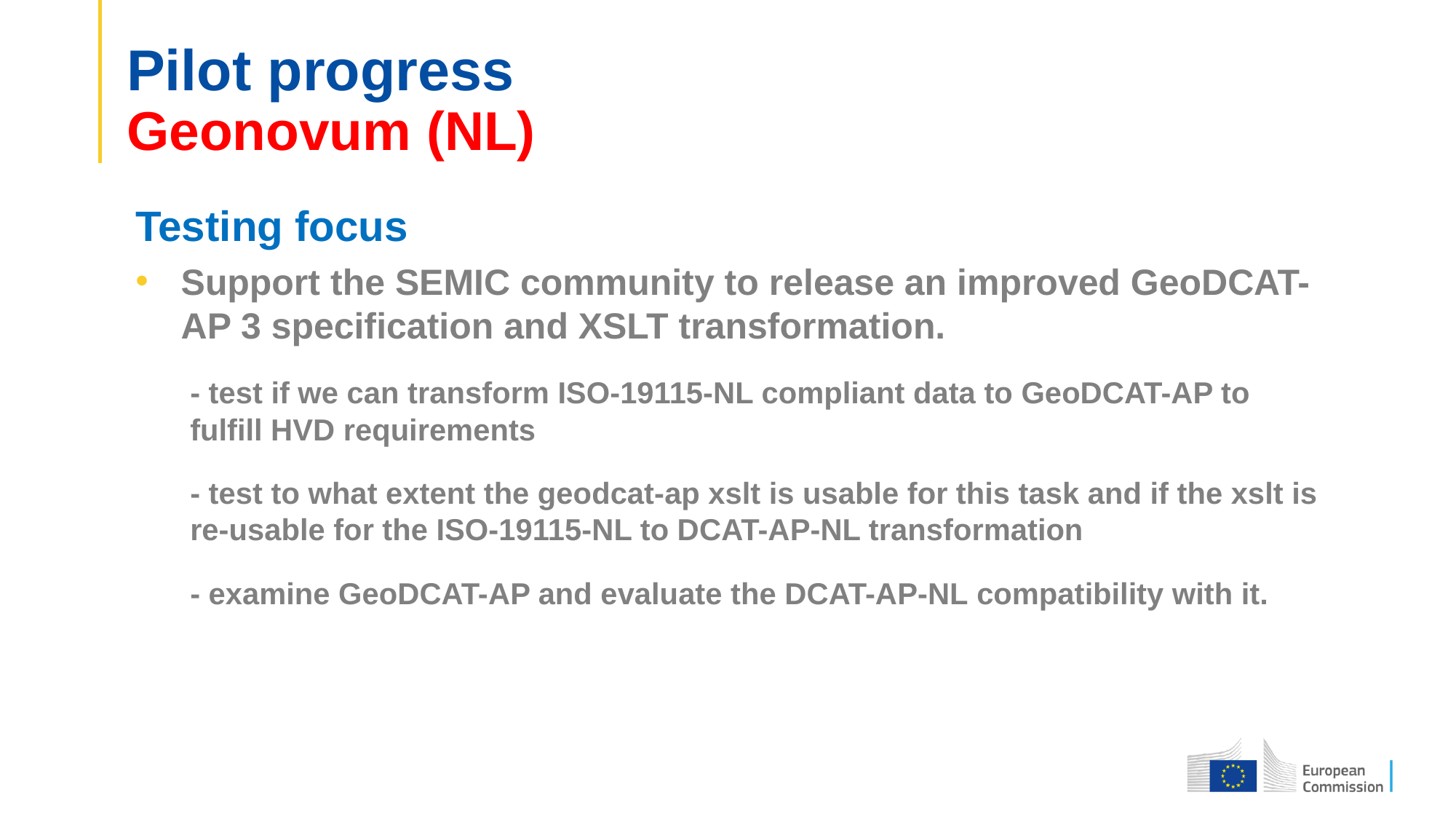

# Pilot progress Geonovum (NL)
Testing focus
Support the SEMIC community to release an improved GeoDCAT-AP 3 specification and XSLT transformation.
- test if we can transform ISO-19115-NL compliant data to GeoDCAT-AP to fulfill HVD requirements
- test to what extent the geodcat-ap xslt is usable for this task and if the xslt is re-usable for the ISO-19115-NL to DCAT-AP-NL transformation
- examine GeoDCAT-AP and evaluate the DCAT-AP-NL compatibility with it.